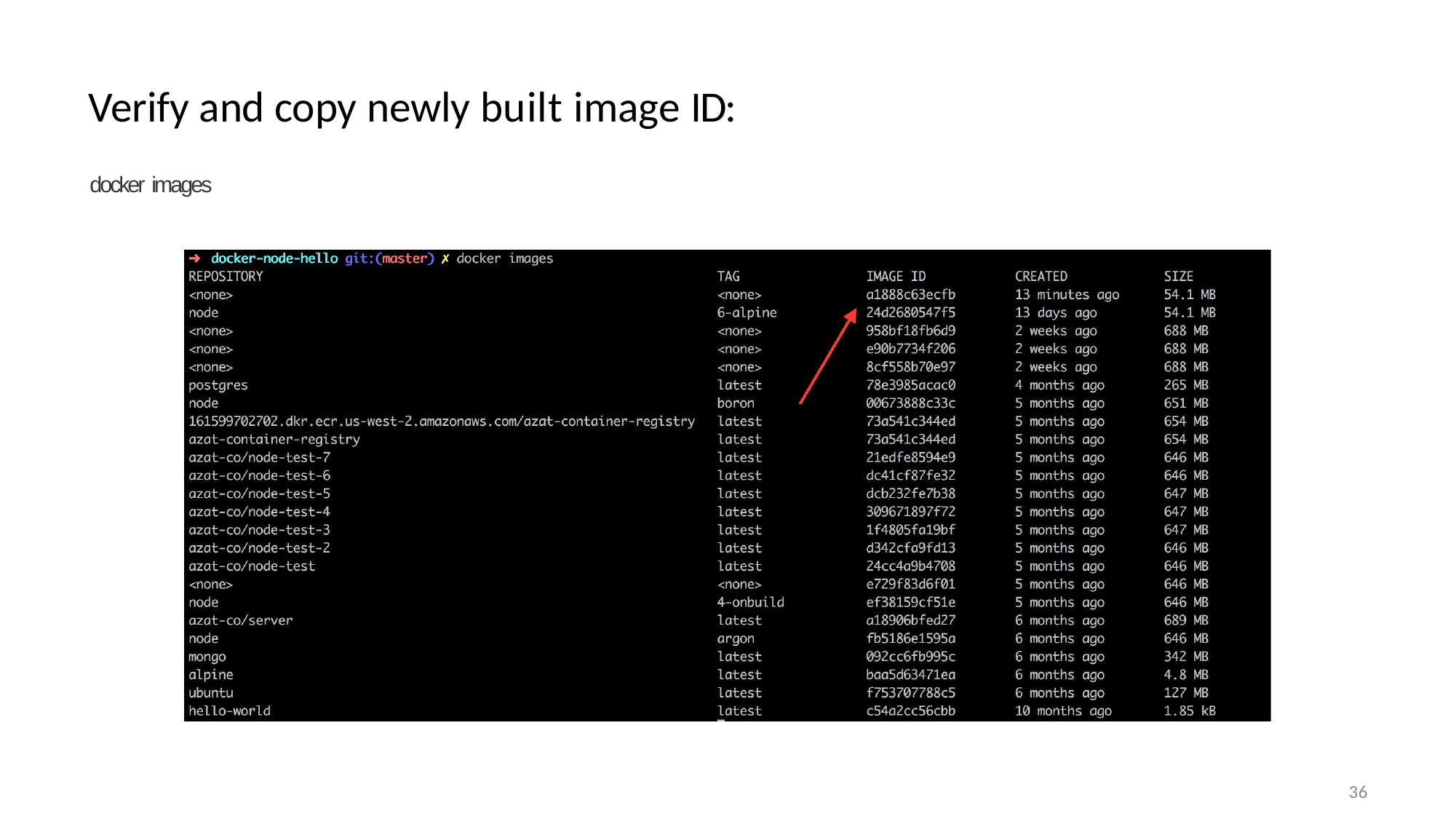

# Verify and copy newly built image ID:
docker images

36